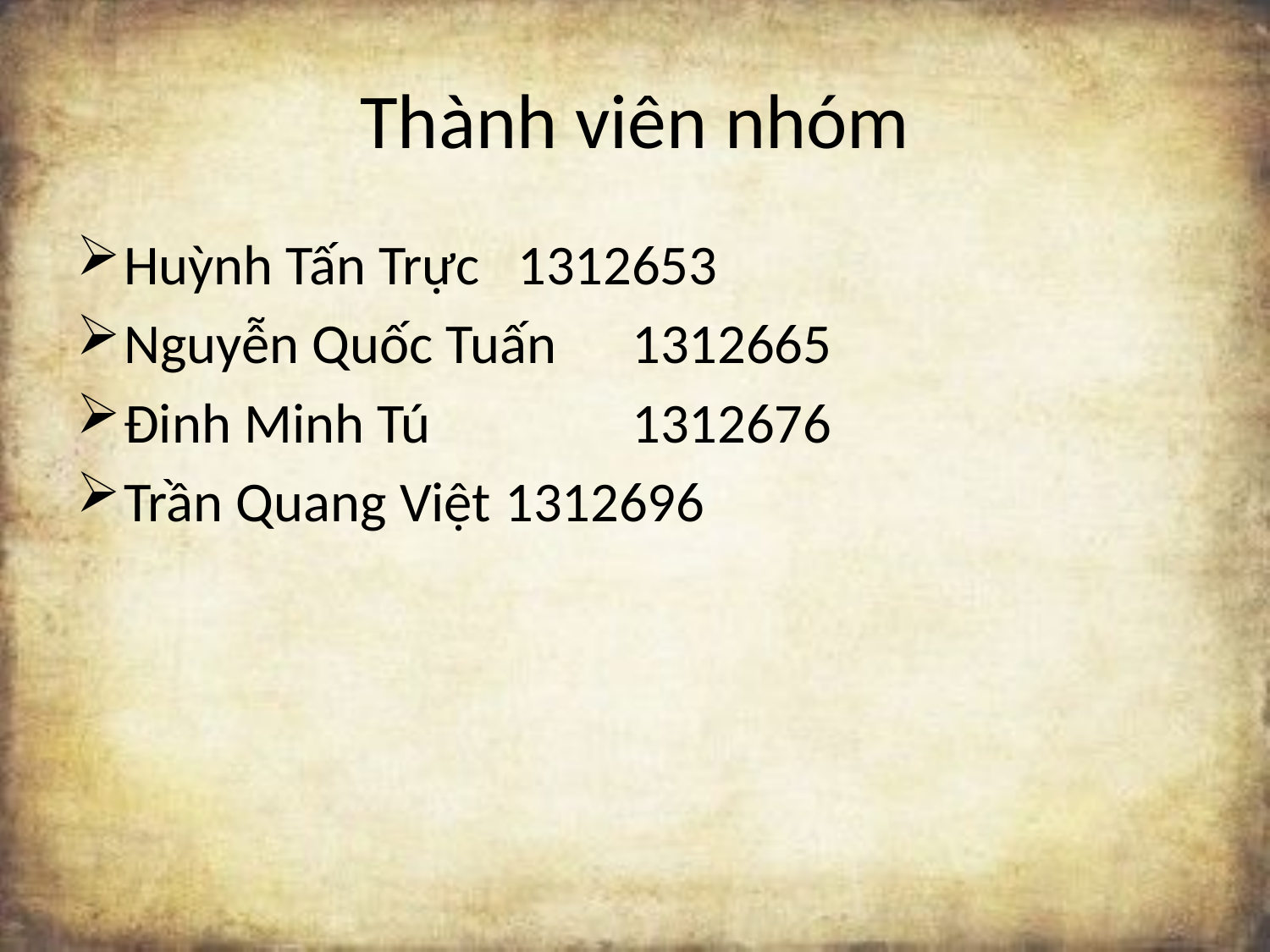

# Thành viên nhóm
Huỳnh Tấn Trực 	 1312653
Nguyễn Quốc Tuấn 	1312665
Đinh Minh Tú 		1312676
Trần Quang Việt 	1312696